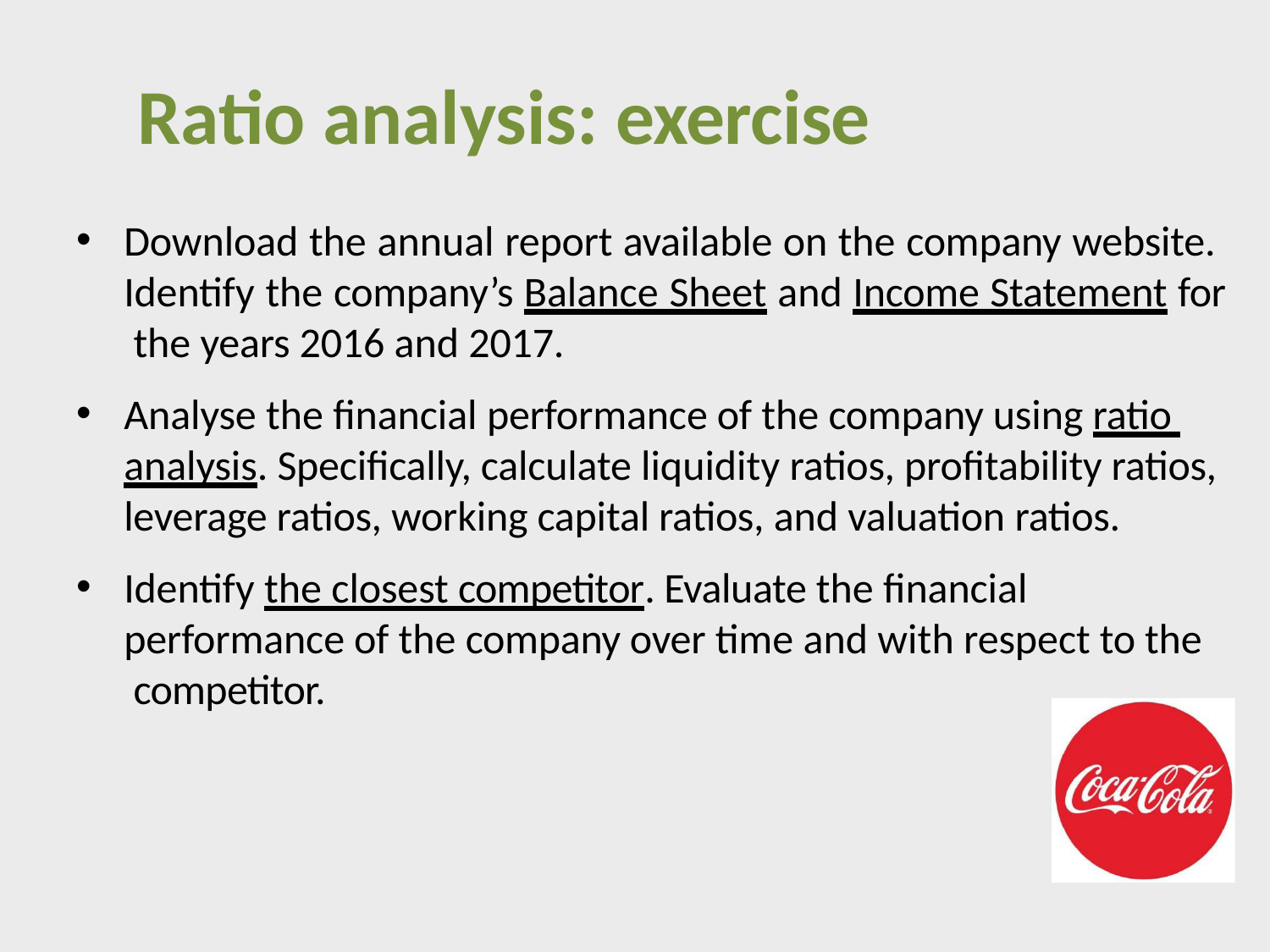

# Ratio analysis: exercise
Download the annual report available on the company website.  Identify the company’s Balance Sheet and Income Statement for  the years 2016 and 2017.
Analyse the financial performance of the company using ratio  analysis. Specifically, calculate liquidity ratios, profitability ratios,  leverage ratios, working capital ratios, and valuation ratios.
Identify the closest competitor. Evaluate the financial  performance of the company over time and with respect to the  competitor.